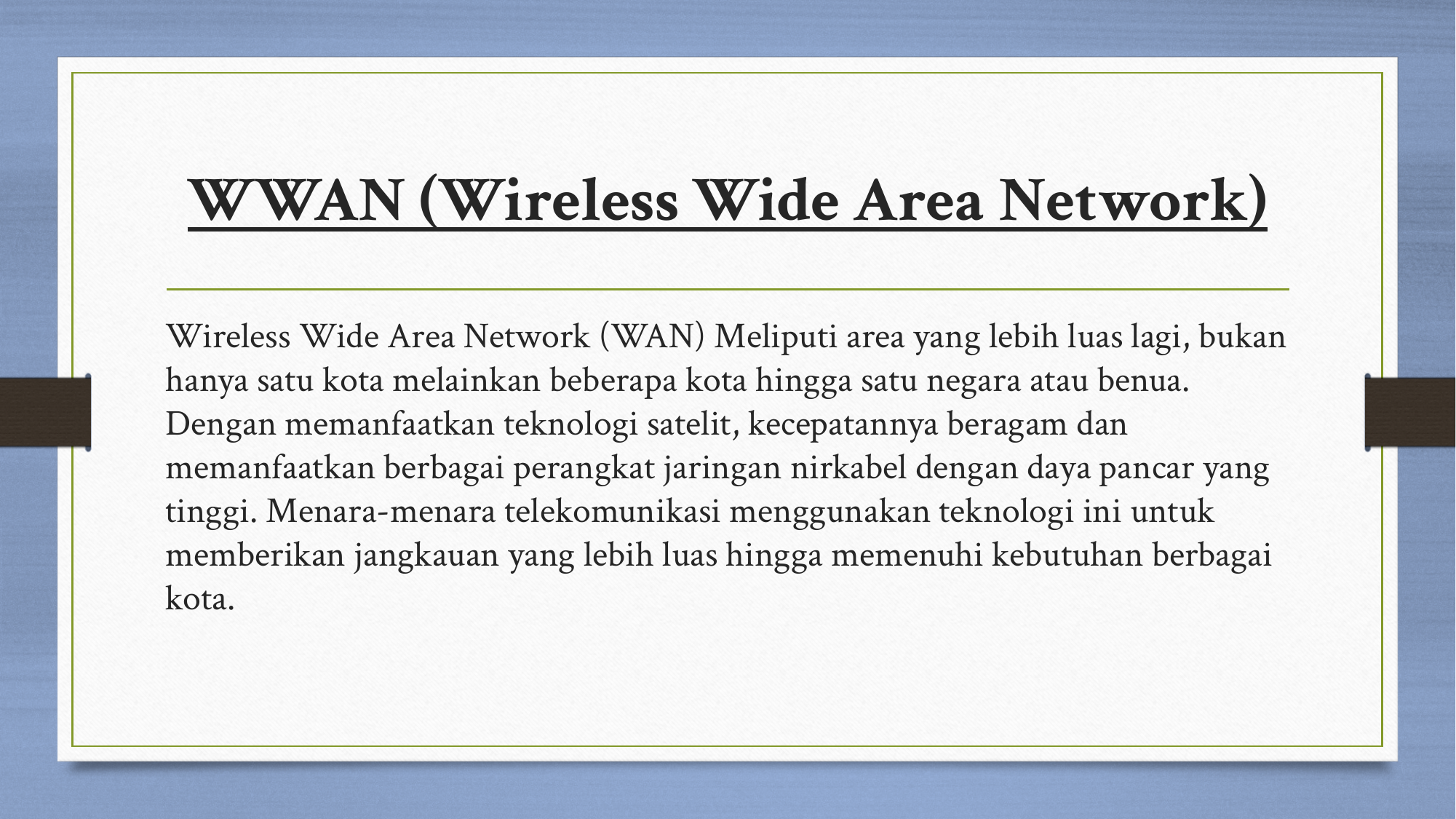

# WWAN (Wireless Wide Area Network)
Wireless Wide Area Network (WAN) Meliputi area yang lebih luas lagi, bukan hanya satu kota melainkan beberapa kota hingga satu negara atau benua. Dengan memanfaatkan teknologi satelit, kecepatannya beragam dan memanfaatkan berbagai perangkat jaringan nirkabel dengan daya pancar yang tinggi. Menara-menara telekomunikasi menggunakan teknologi ini untuk memberikan jangkauan yang lebih luas hingga memenuhi kebutuhan berbagai kota.